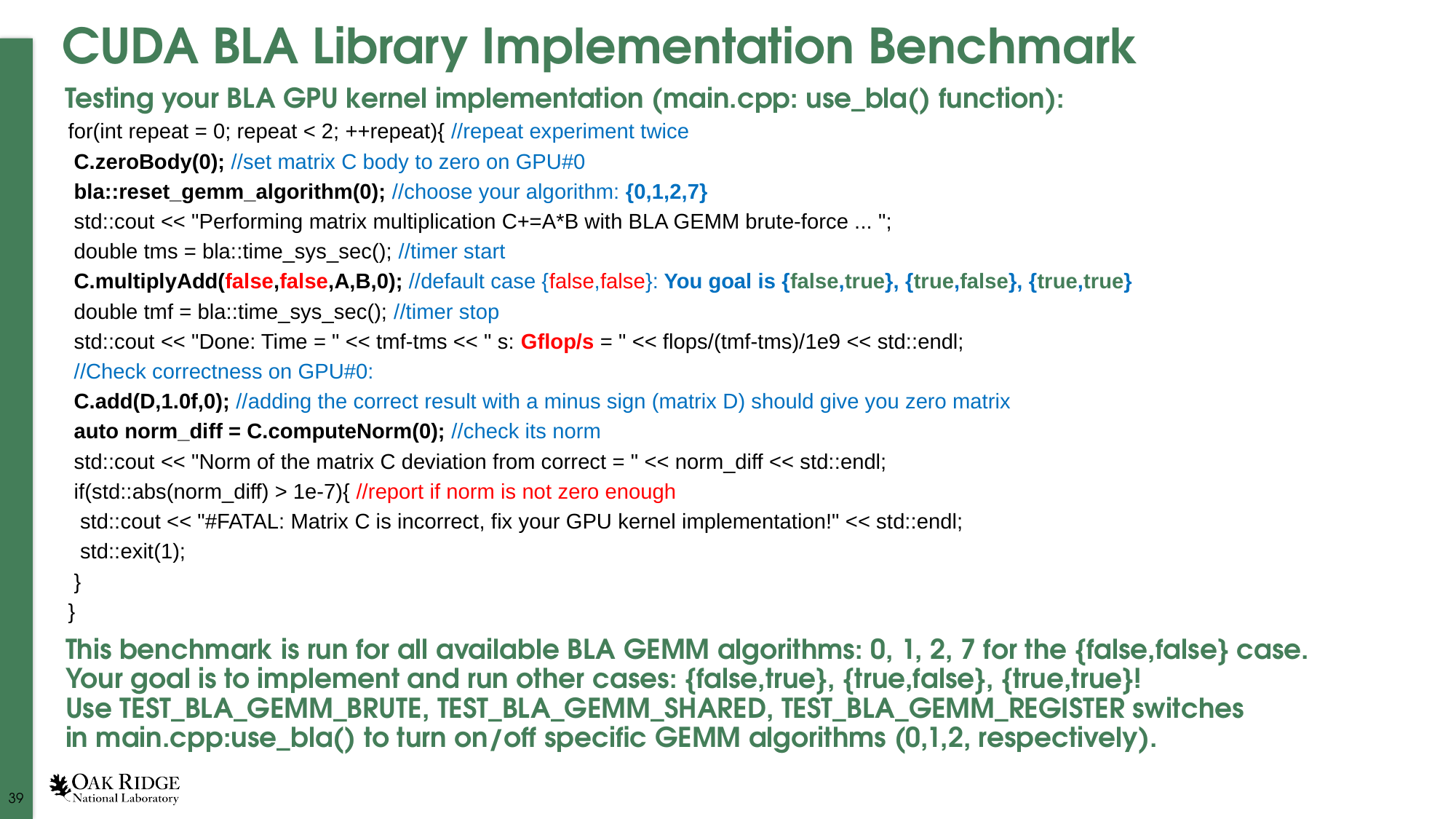

# CUDA BLA Library Implementation Benchmark
Testing your BLA GPU kernel implementation (main.cpp: use_bla() function):
 for(int repeat = 0; repeat < 2; ++repeat){ //repeat experiment twice
  C.zeroBody(0); //set matrix C body to zero on GPU#0
  bla::reset_gemm_algorithm(0); //choose your algorithm: {0,1,2,7}
  std::cout << "Performing matrix multiplication C+=A*B with BLA GEMM brute-force ... ";
  double tms = bla::time_sys_sec(); //timer start
  C.multiplyAdd(false,false,A,B,0); //default case {false,false}: You goal is {false,true}, {true,false}, {true,true}
  double tmf = bla::time_sys_sec(); //timer stop
  std::cout << "Done: Time = " << tmf-tms << " s: Gflop/s = " << flops/(tmf-tms)/1e9 << std::endl;
  //Check correctness on GPU#0:
  C.add(D,1.0f,0); //adding the correct result with a minus sign (matrix D) should give you zero matrix
  auto norm_diff = C.computeNorm(0); //check its norm
  std::cout << "Norm of the matrix C deviation from correct = " << norm_diff << std::endl;
  if(std::abs(norm_diff) > 1e-7){ //report if norm is not zero enough
   std::cout << "#FATAL: Matrix C is incorrect, fix your GPU kernel implementation!" << std::endl;
   std::exit(1);
  }
 }
This benchmark is run for all available BLA GEMM algorithms: 0, 1, 2, 7 for the {false,false} case.
Your goal is to implement and run other cases: {false,true}, {true,false}, {true,true}!
Use TEST_BLA_GEMM_BRUTE, TEST_BLA_GEMM_SHARED, TEST_BLA_GEMM_REGISTER switches
in main.cpp:use_bla() to turn on/off specific GEMM algorithms (0,1,2, respectively).